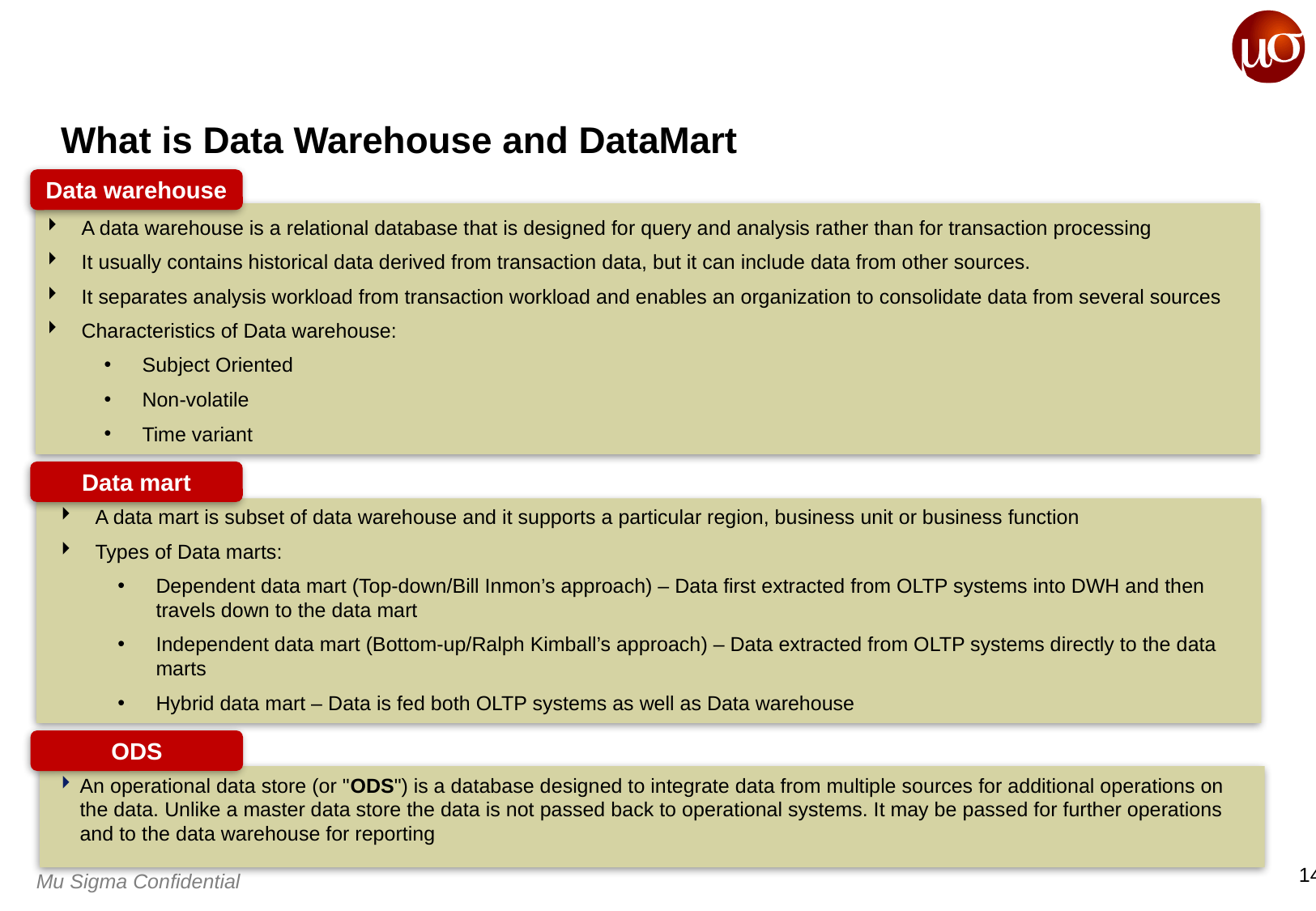

# What is Data Warehouse and DataMart
Data warehouse

A data warehouse is a relational database that is designed for query and analysis rather than for transaction processing
It usually contains historical data derived from transaction data, but it can include data from other sources.
It separates analysis workload from transaction workload and enables an organization to consolidate data from several sources
Characteristics of Data warehouse:
Subject Oriented
Non-volatile
Time variant
Data mart

A data mart is subset of data warehouse and it supports a particular region, business unit or business function
Types of Data marts:
Dependent data mart (Top-down/Bill Inmon’s approach) – Data first extracted from OLTP systems into DWH and then travels down to the data mart
Independent data mart (Bottom-up/Ralph Kimball’s approach) – Data extracted from OLTP systems directly to the data marts
Hybrid data mart – Data is fed both OLTP systems as well as Data warehouse
ODS

An operational data store (or "ODS") is a database designed to integrate data from multiple sources for additional operations on the data. Unlike a master data store the data is not passed back to operational systems. It may be passed for further operations and to the data warehouse for reporting